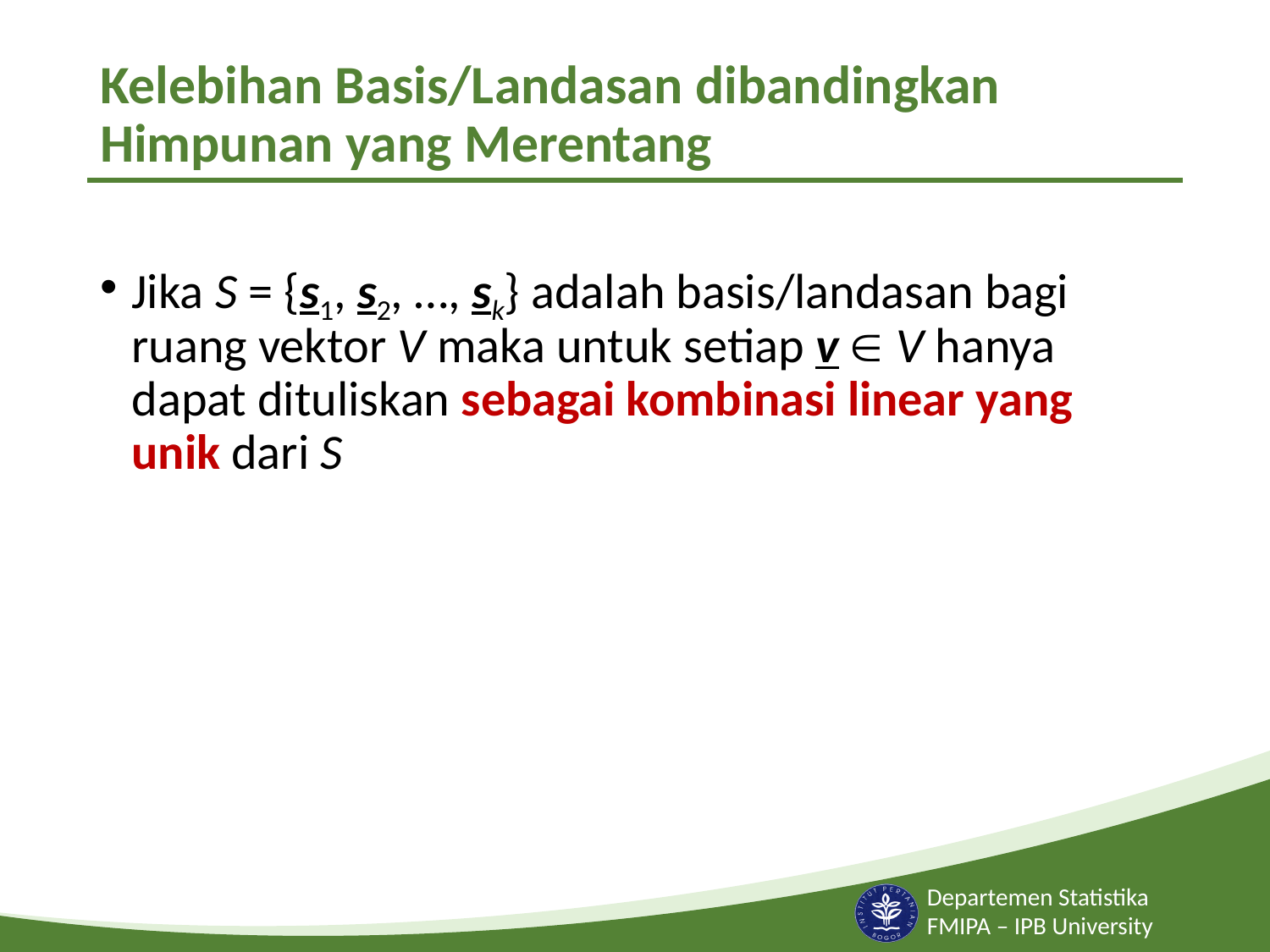

# Kelebihan Basis/Landasan dibandingkan Himpunan yang Merentang
Jika S = {s1, s2, …, sk} adalah basis/landasan bagi ruang vektor V maka untuk setiap v ∈ V hanya dapat dituliskan sebagai kombinasi linear yang unik dari S